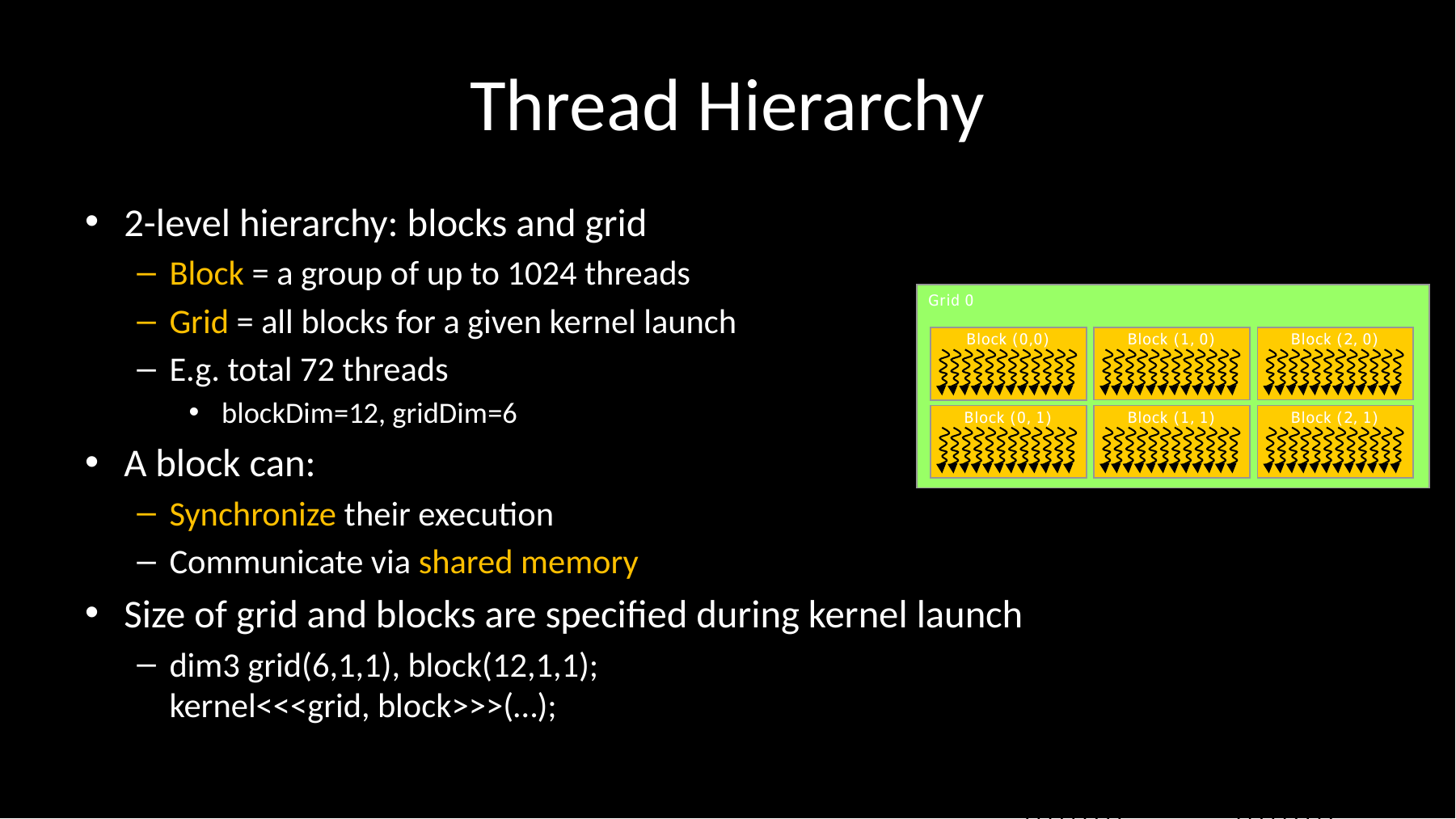

# Thread Hierarchy

Grid 0
Block (1, 0)

Block (2, 0)

Block (0,0)

Block (1, 1)

Block (2, 1)

Block (0, 1)

2-level hierarchy: blocks and grid
Block = a group of up to 1024 threads
Grid = all blocks for a given kernel launch
E.g. total 72 threads
 blockDim=12, gridDim=6
A block can:
Synchronize their execution
Communicate via shared memory
Size of grid and blocks are specified during kernel launch
dim3 grid(6,1,1), block(12,1,1);
kernel<<<grid, block>>>(…);